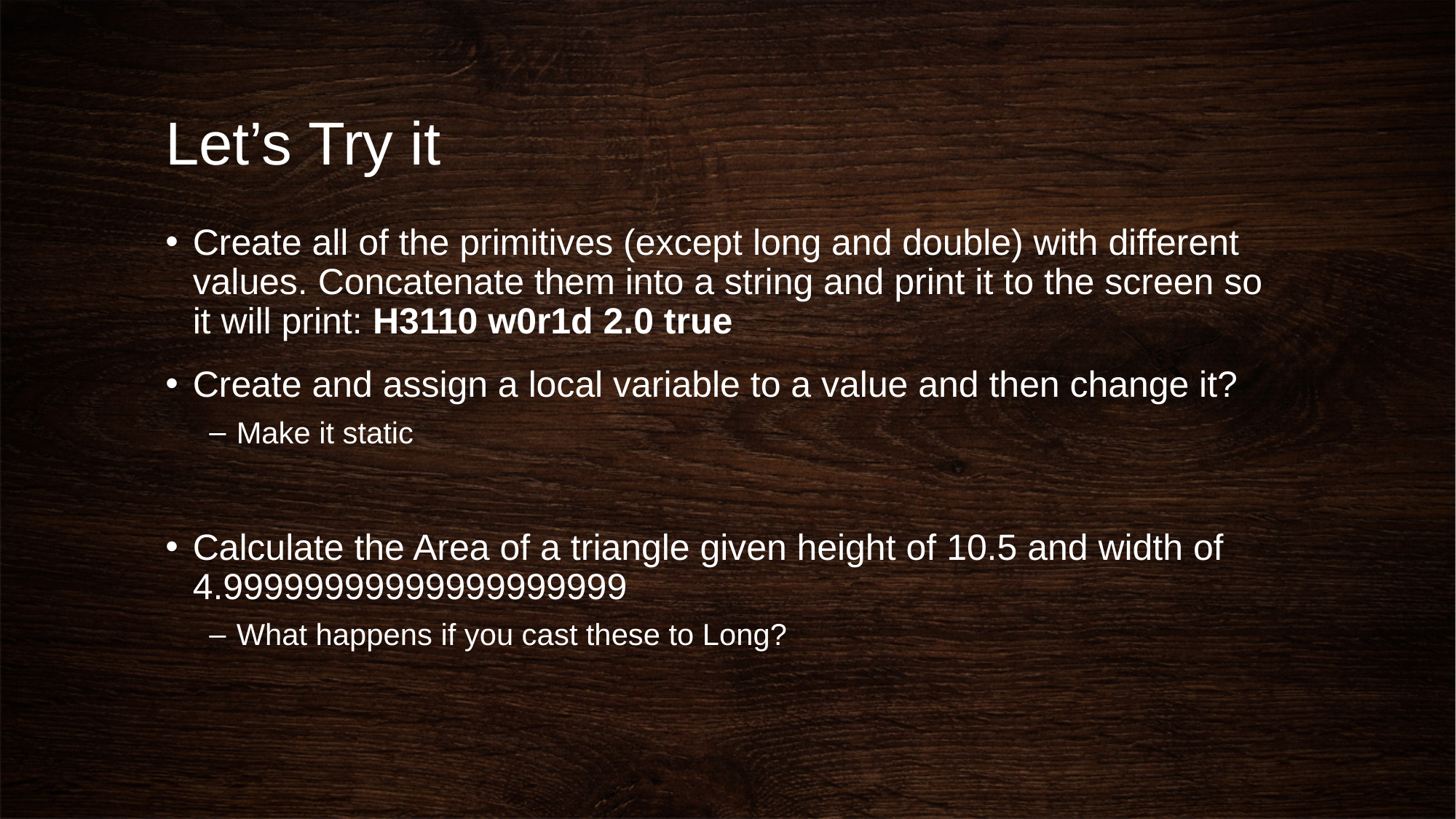

# Let’s Try it
Create all of the primitives (except long and double) with different values. Concatenate them into a string and print it to the screen so it will print: H3110 w0r1d 2.0 true
Create and assign a local variable to a value and then change it?
Make it static

Calculate the Area of a triangle given height of 10.5 and width of 4.99999999999999999999
What happens if you cast these to Long?